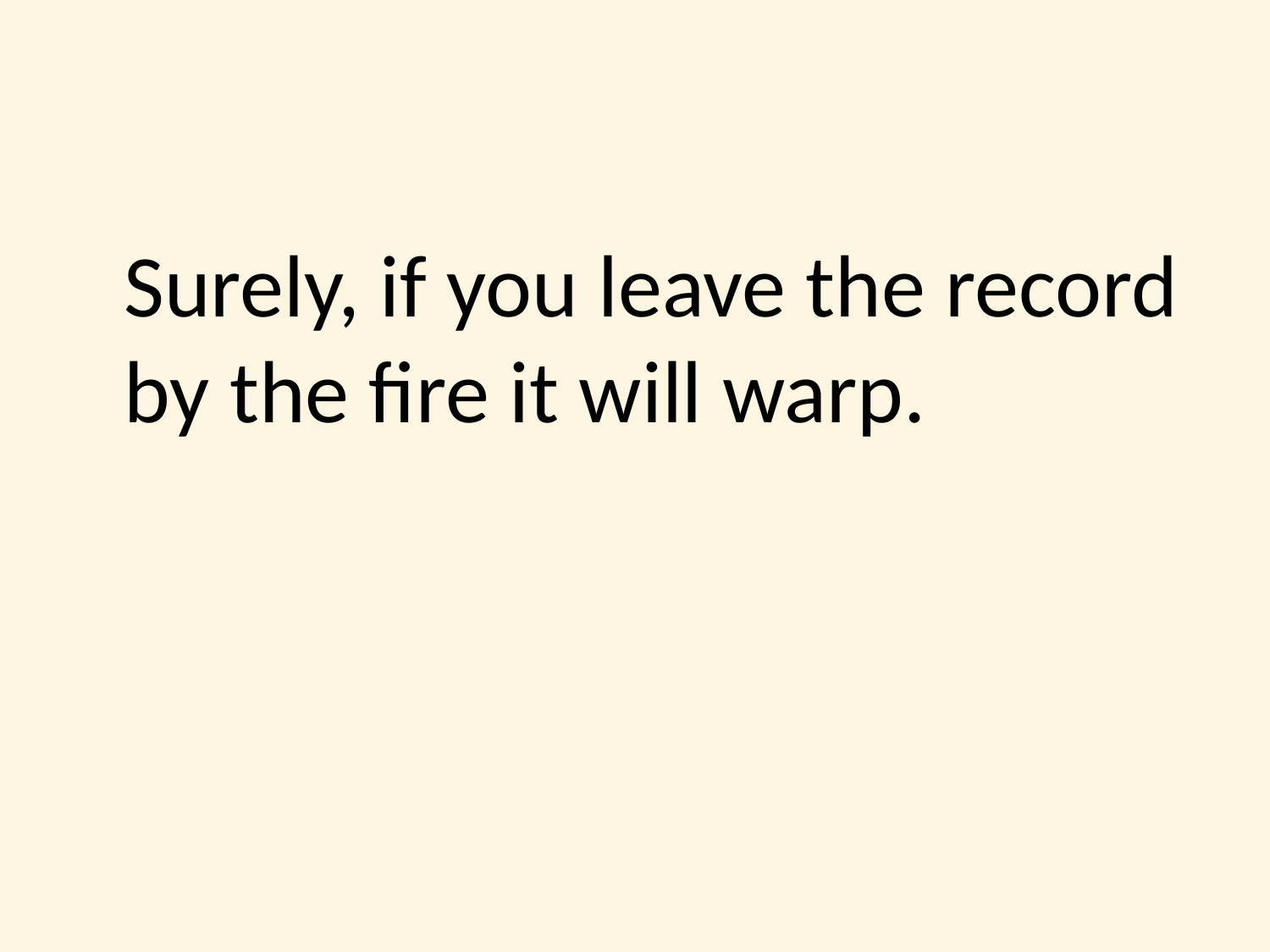

#
	Surely, if you leave the record by the fire it will warp.